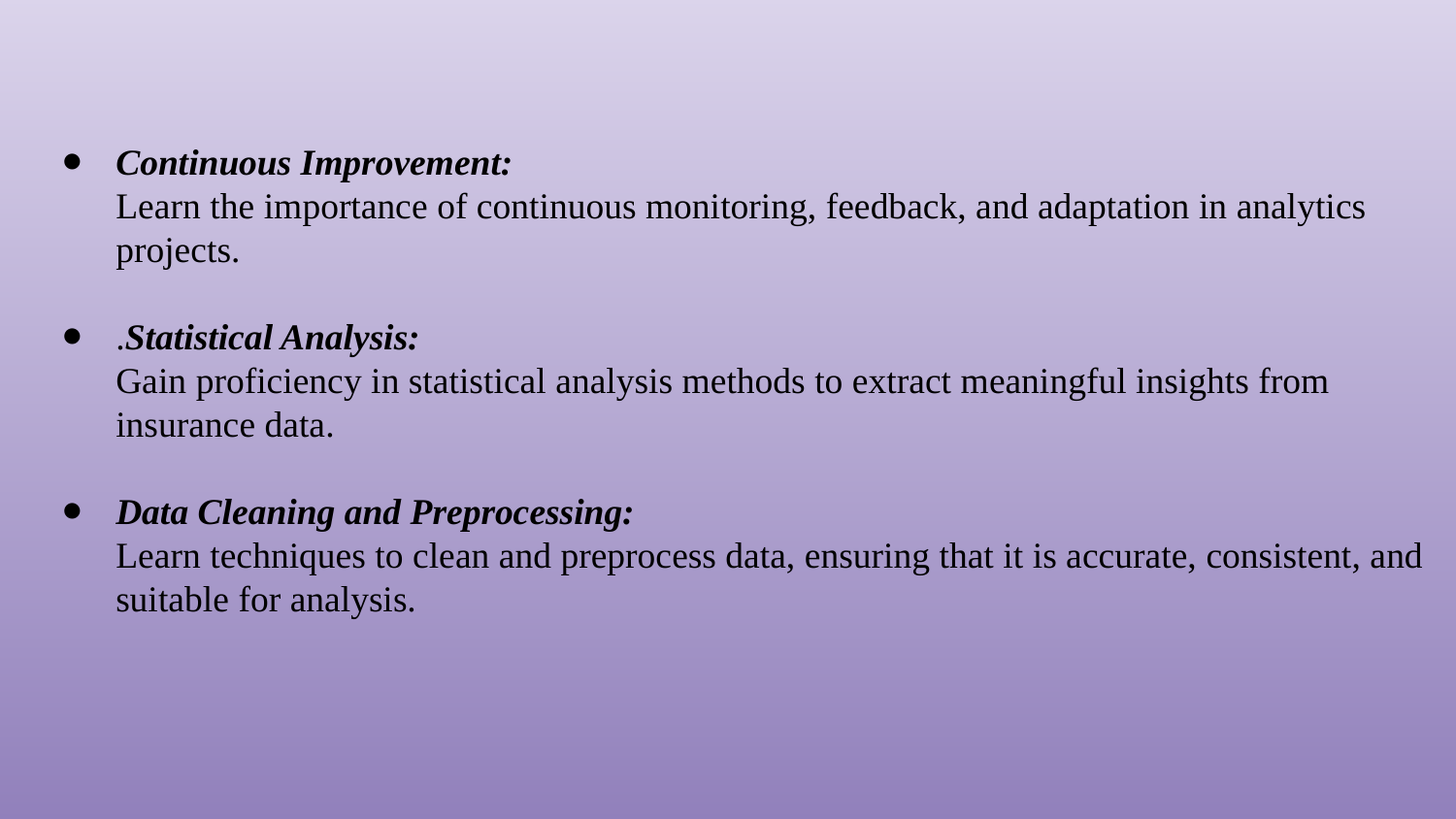

Continuous Improvement:
Learn the importance of continuous monitoring, feedback, and adaptation in analytics projects.

.Statistical Analysis:
Gain proficiency in statistical analysis methods to extract meaningful insights from insurance data.

Data Cleaning and Preprocessing:
Learn techniques to clean and preprocess data, ensuring that it is accurate, consistent, and suitable for analysis.